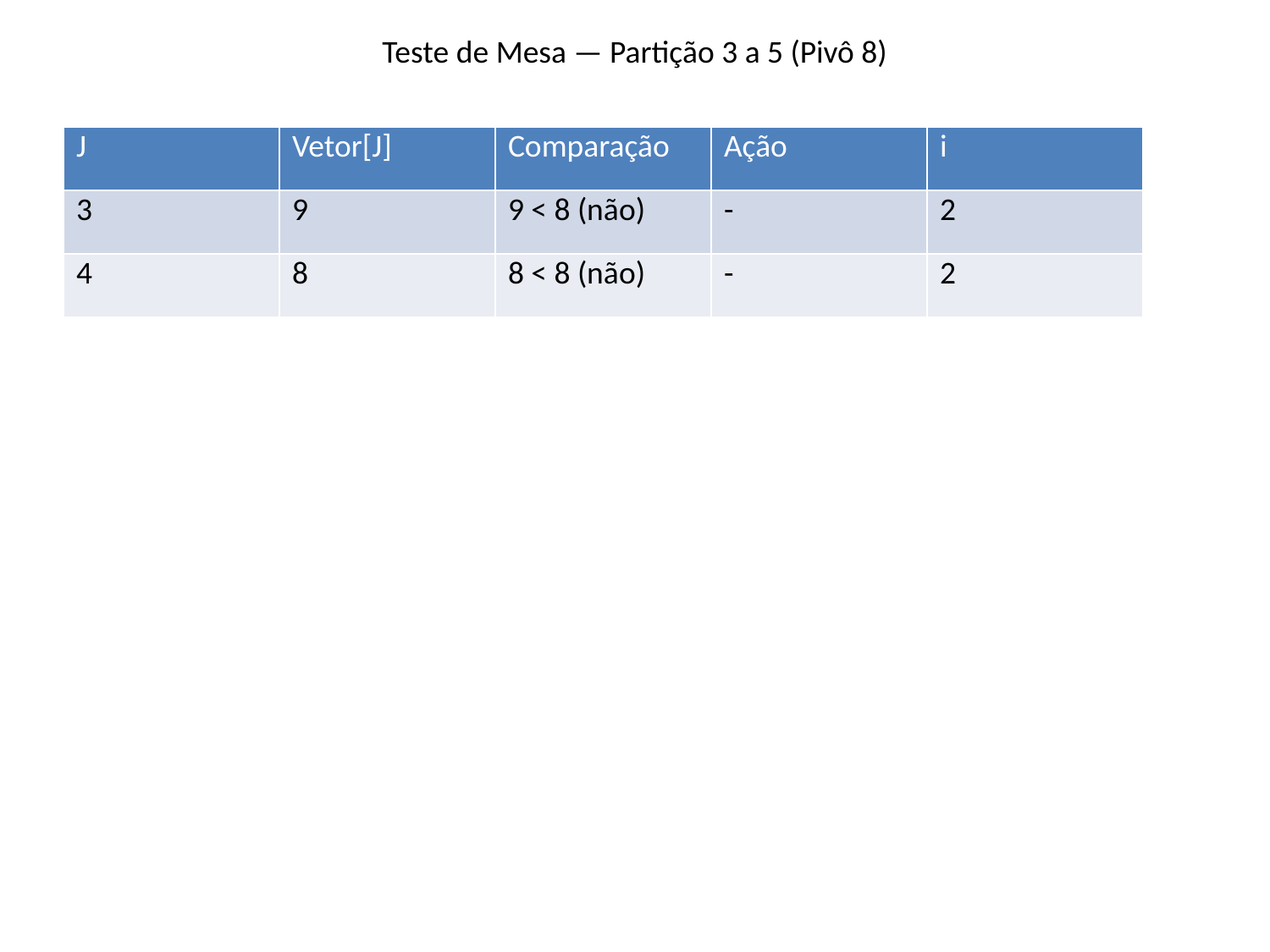

Teste de Mesa — Partição 3 a 5 (Pivô 8)
| J | Vetor[J] | Comparação | Ação | i |
| --- | --- | --- | --- | --- |
| 3 | 9 | 9 < 8 (não) | - | 2 |
| 4 | 8 | 8 < 8 (não) | - | 2 |